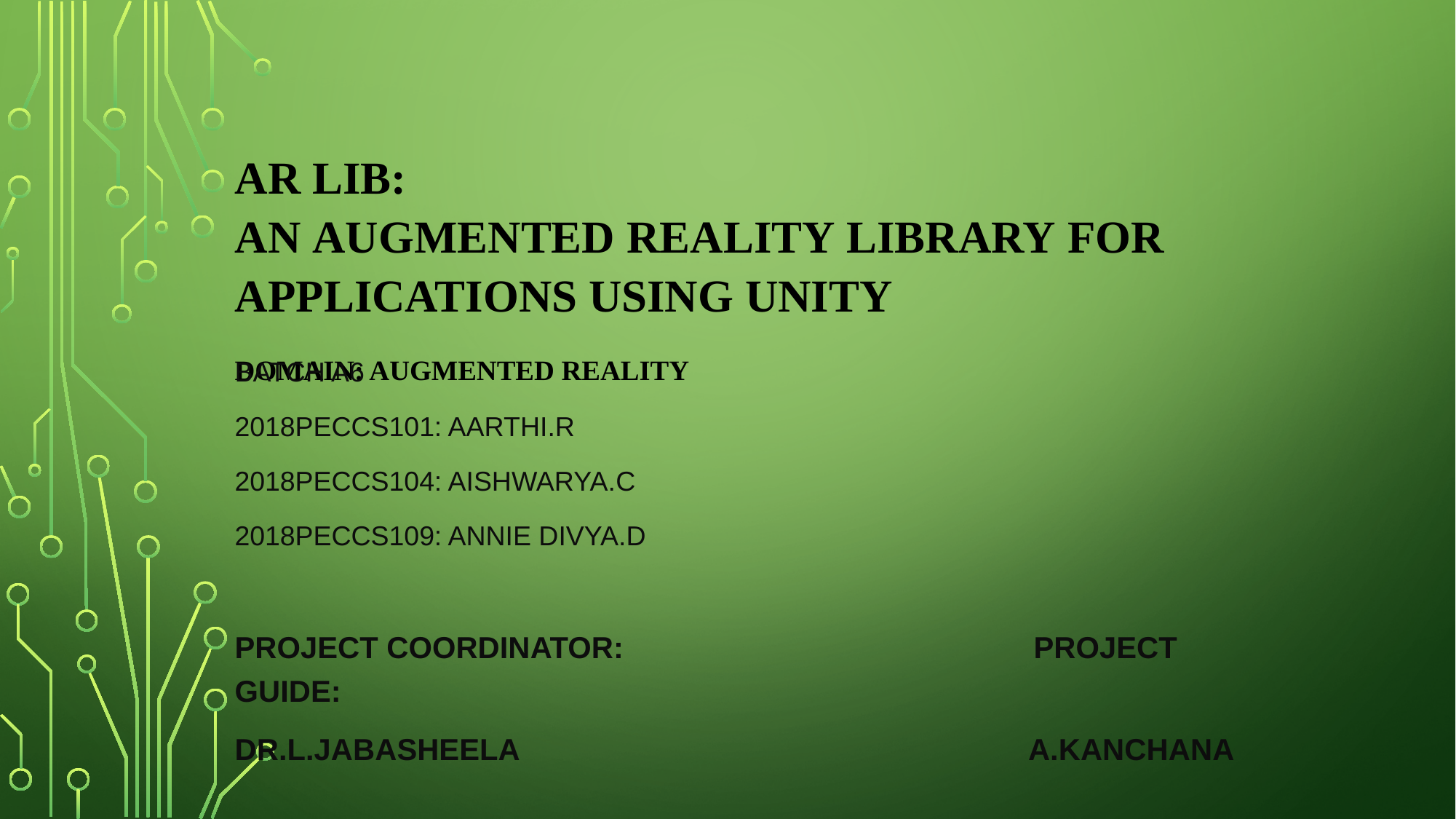

# AR LIB: AN AUGMENTED REALITY LIBRARY FOR  APPLICATIONS USING UNITY   DOMAIN: Augmented Reality
BATCH A6
2018PECCS101: AARTHI.R
2018PECCS104: AISHWARYA.C
2018PECCS109: ANNIE DIVYA.D

PROJECT COORDINATOR:                                                 PROJECT GUIDE:
Dr.L.JABASHEELA                                                             A.KANCHANA